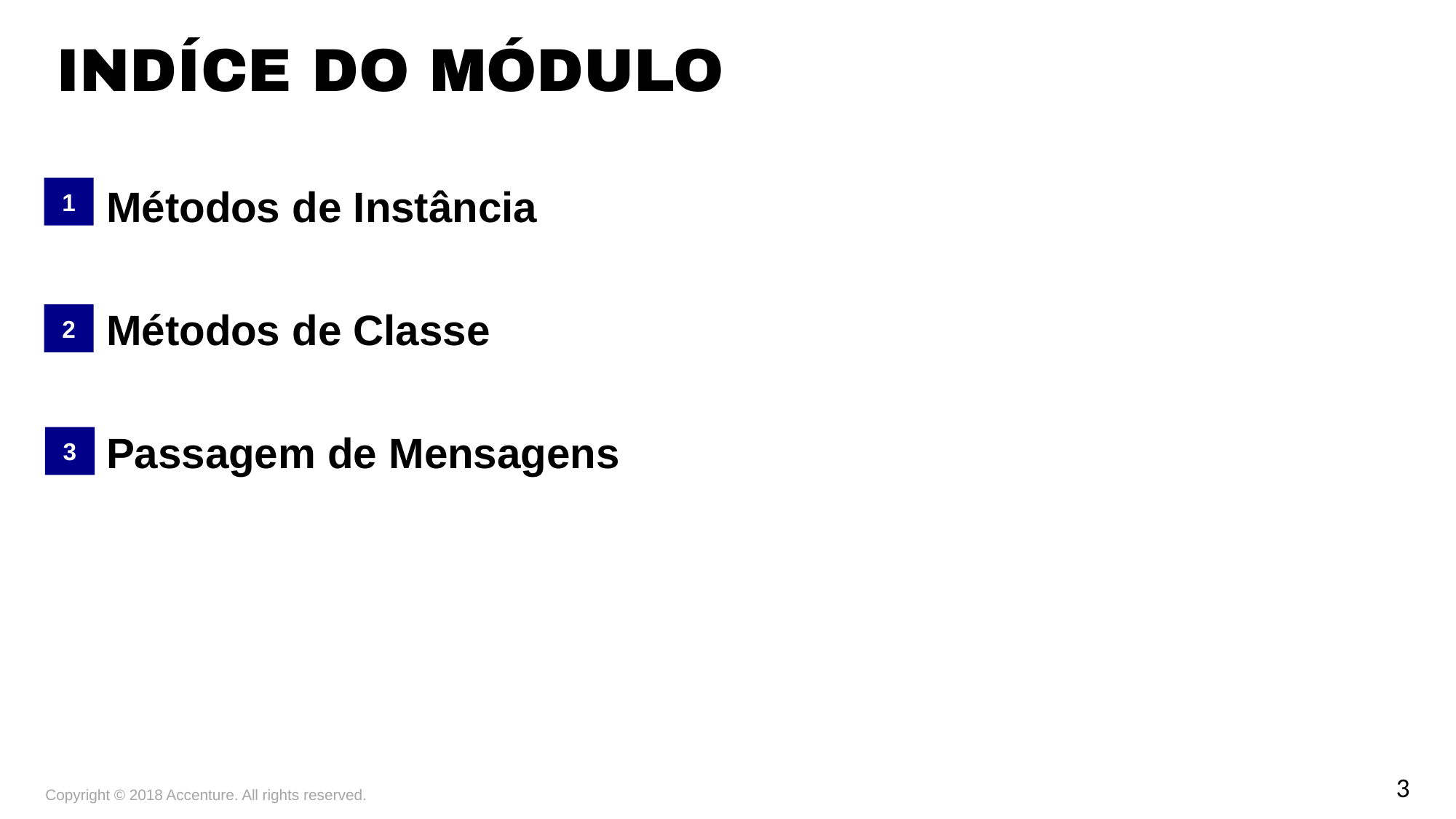

Indíce do módulo
1

Métodos de Instância

Métodos de Classe

Passagem de Mensagens
2
3
Copyright © 2018 Accenture. All rights reserved.
3